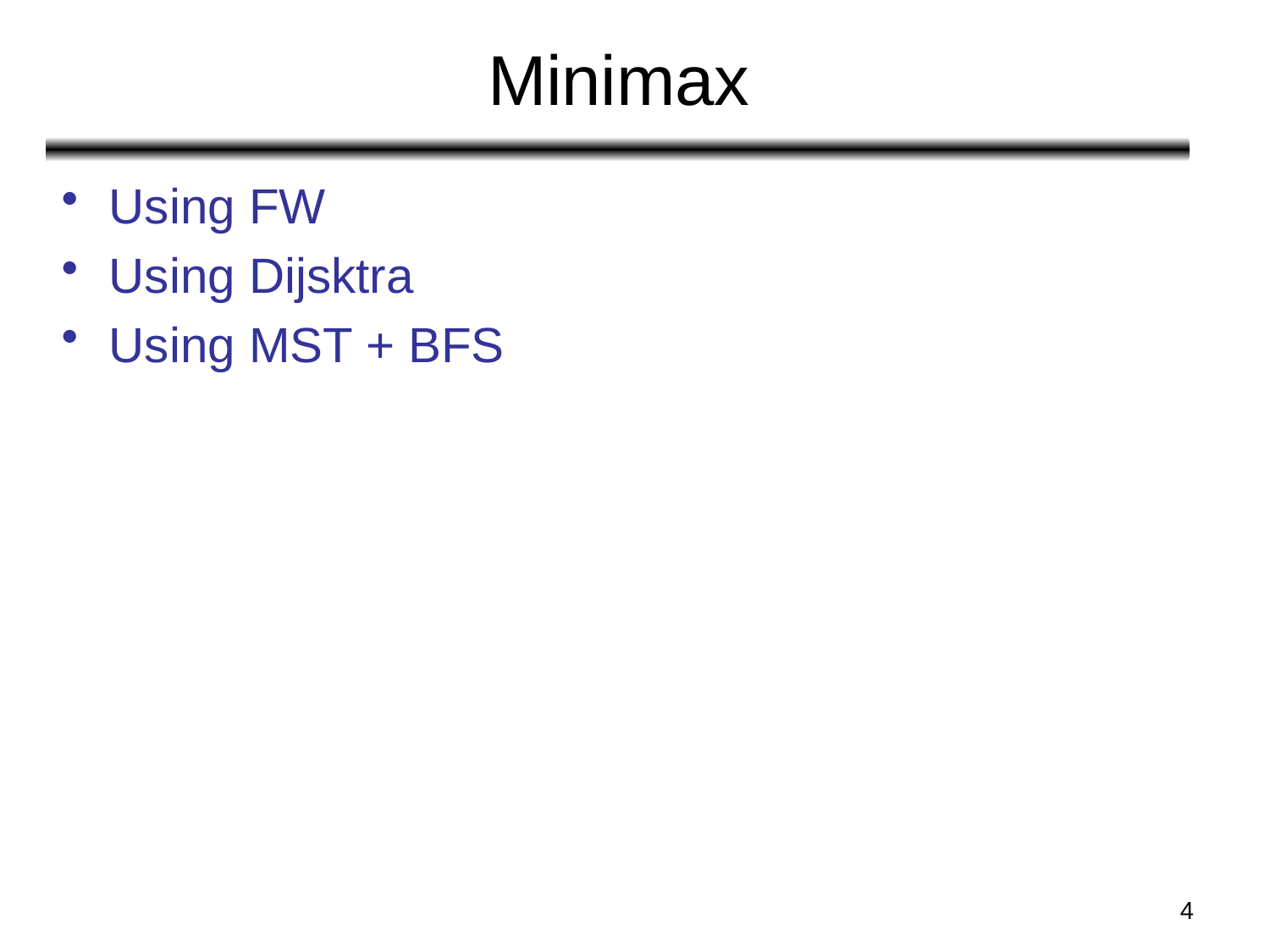

# Minimax
Using FW
Using Dijsktra
Using MST + BFS
4